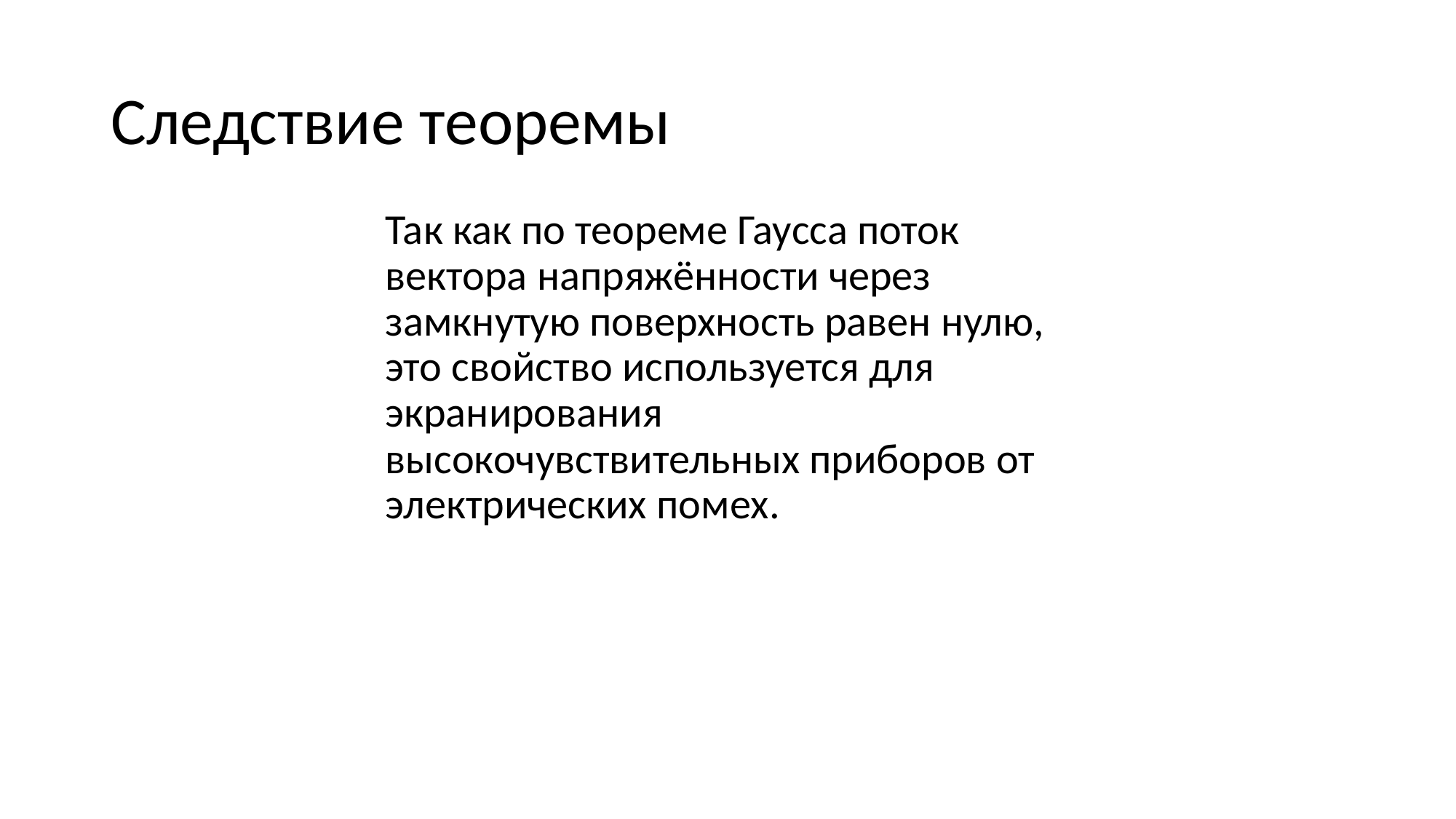

# Следствие теоремы
Так как по теореме Гаусса поток вектора напряжённости через замкнутую поверхность равен нулю, это свойство используется для экранирования высокочувствительных приборов от электрических помех.